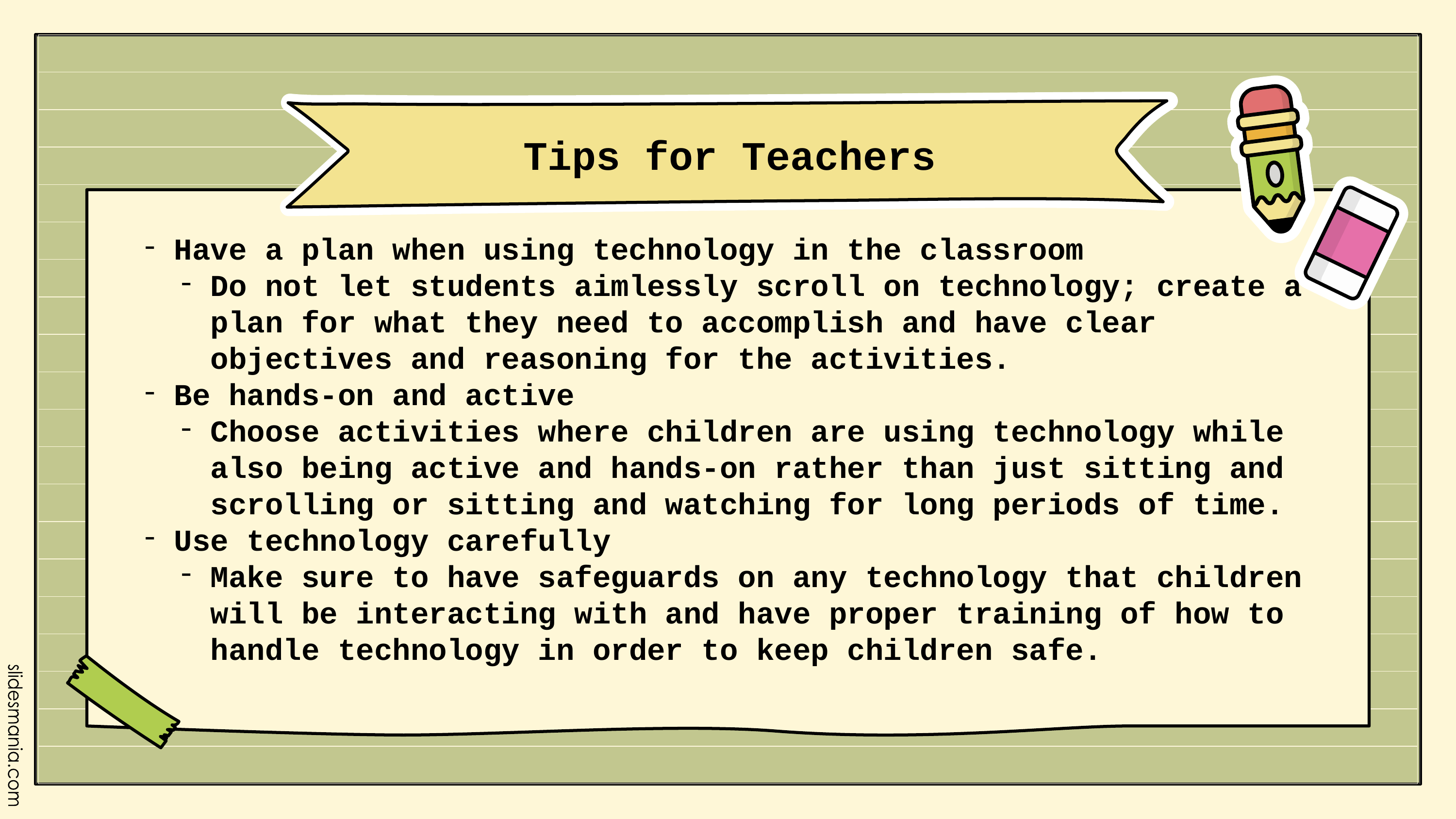

Tips for Teachers

Have a plan when using technology in the classroom
Do not let students aimlessly scroll on technology; create a plan for what they need to accomplish and have clear objectives and reasoning for the activities.
Be hands-on and active
Choose activities where children are using technology while also being active and hands-on rather than just sitting and scrolling or sitting and watching for long periods of time.
Use technology carefully
Make sure to have safeguards on any technology that children will be interacting with and have proper training of how to handle technology in order to keep children safe.